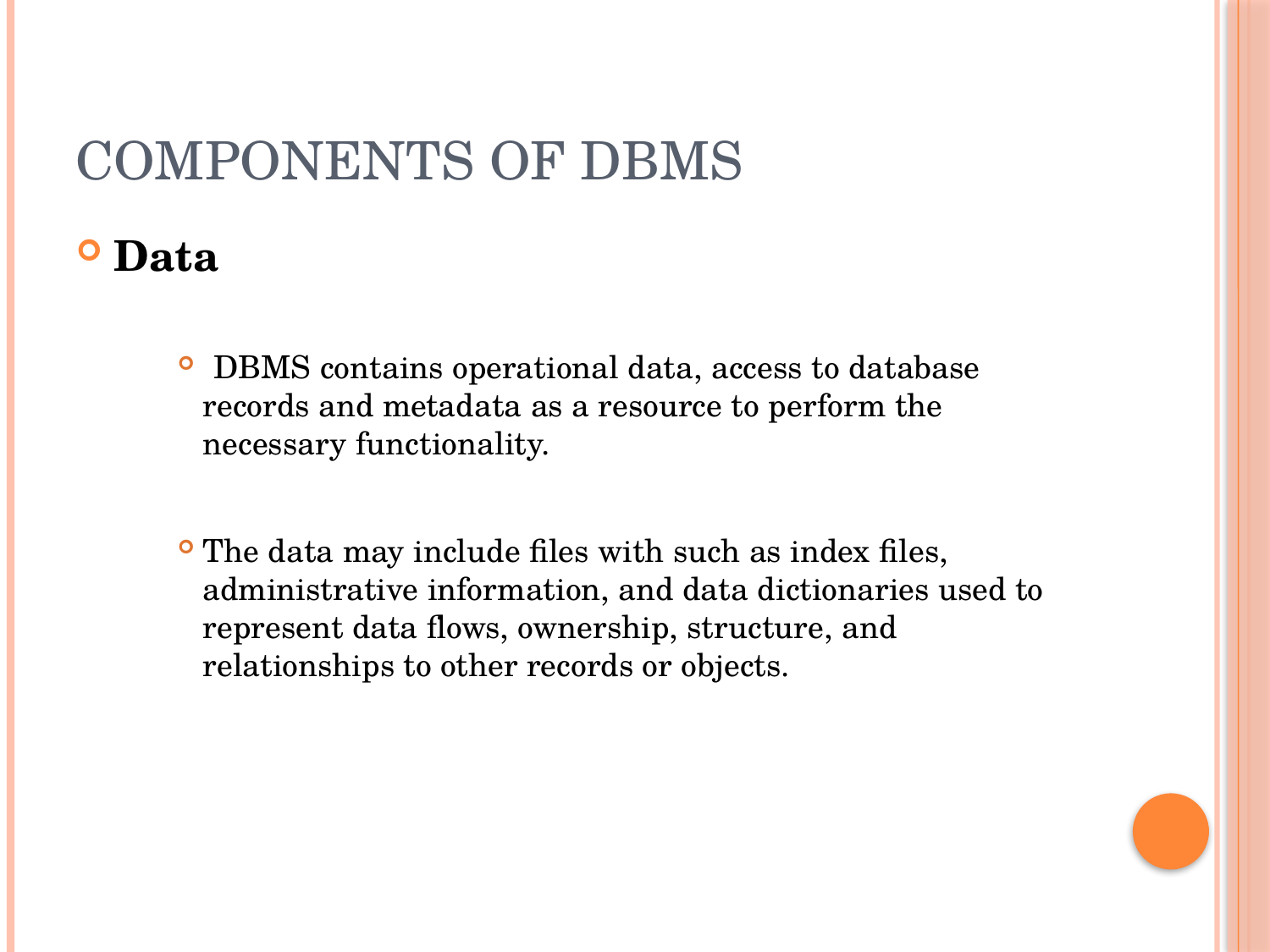

# COMPONENTS OF DBMS
Data

 DBMS contains operational data, access to database records and metadata as a resource to perform the necessary functionality.

The data may include files with such as index files, administrative information, and data dictionaries used to represent data flows, ownership, structure, and relationships to other records or objects.